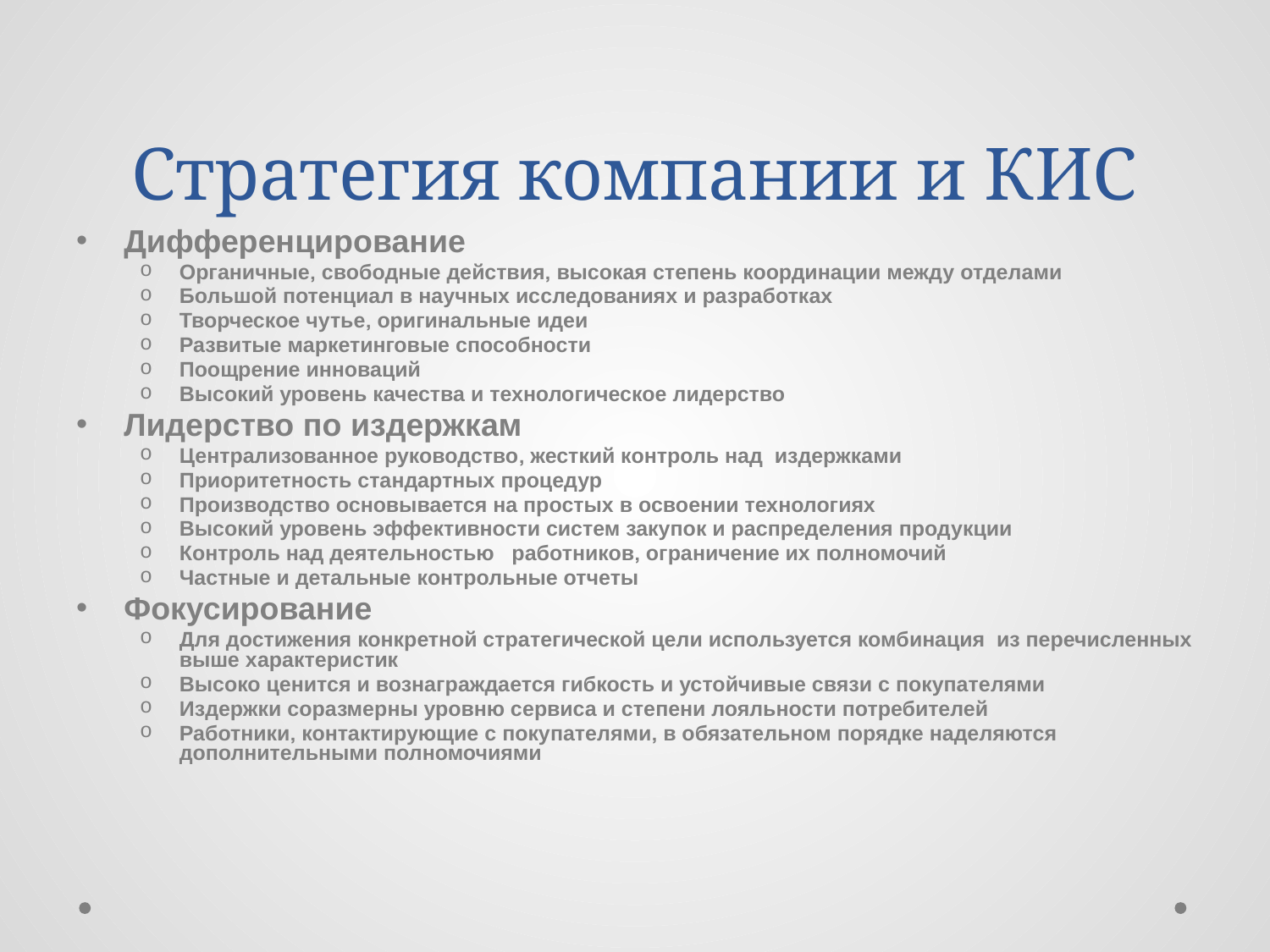

# Стратегия компании и КИС
Дифференцирование
Органичные, свободные действия, высокая степень координации между отделами
Большой потенциал в научных исследованиях и разработках
Творческое чутье, оригинальные идеи
Развитые маркетинговые способности
Поощрение инноваций
Высокий уровень качества и технологическое лидерство
Лидерство по издержкам
Централизованное руководство, жесткий контроль над  издержками
Приоритетность стандартных процедур
Производство основывается на простых в освоении технологиях
Высокий уровень эффективности систем закупок и распределения продукции
Контроль над деятельностью   работников, ограничение их полномочий
Частные и детальные контрольные отчеты
Фокусирование
Для достижения конкретной стратегической цели используется комбинация  из перечисленных выше характеристик
Высоко ценится и вознаграждается гибкость и устойчивые связи с покупателями
Издержки соразмерны уровню сервиса и степени лояльности потребителей
Работники, контактирующие с покупателями, в обязательном порядке наделяются дополнительными полномочиями